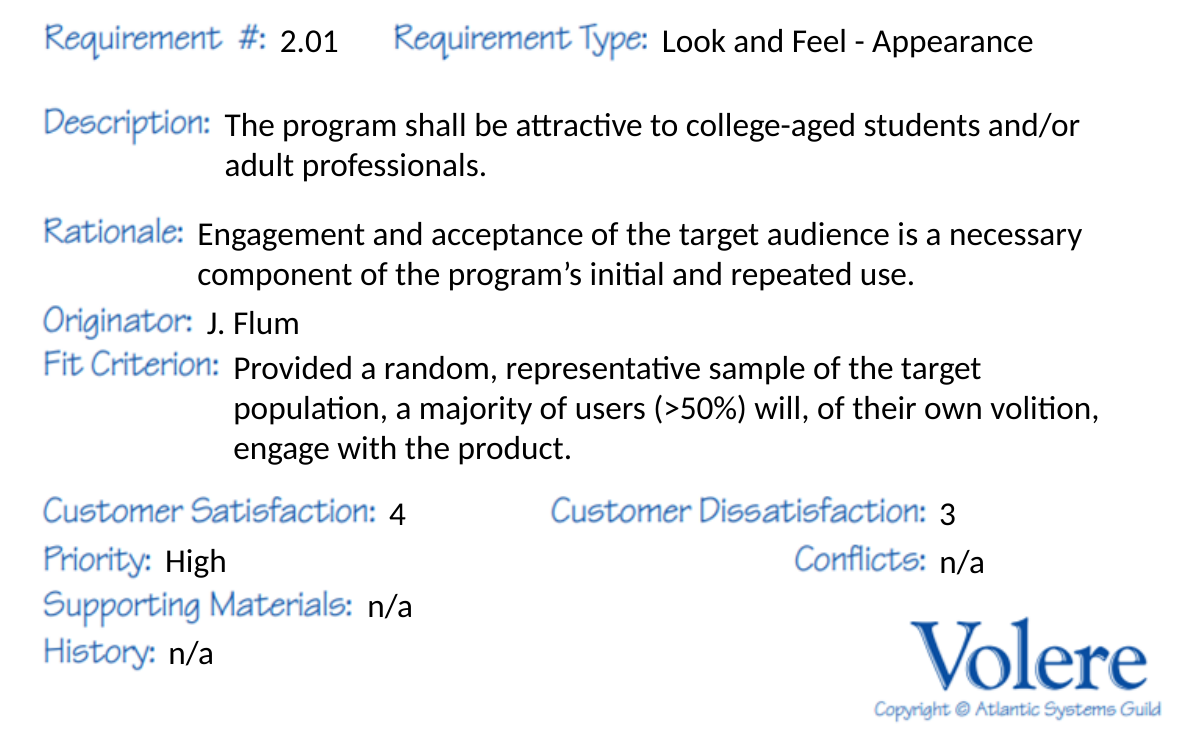

Look and Feel - Appearance
2.01
The program shall be attractive to college-aged students and/or adult professionals.
Engagement and acceptance of the target audience is a necessary component of the program’s initial and repeated use.
J. Flum
Provided a random, representative sample of the target population, a majority of users (>50%) will, of their own volition, engage with the product.
4
3
High
n/a
n/a
n/a